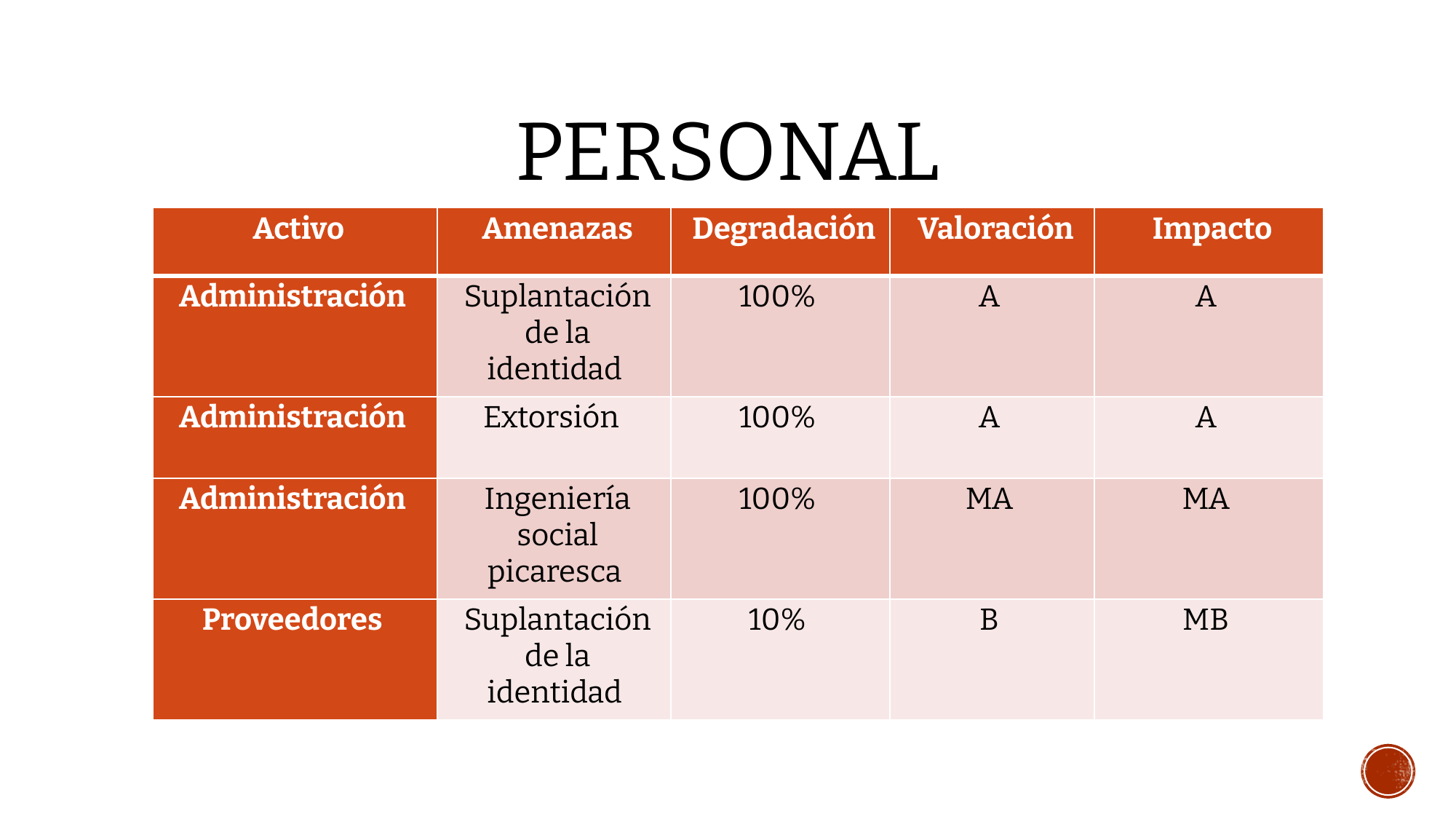

# Personal
| Activo | Amenazas | Degradación | Valoración | Impacto |
| --- | --- | --- | --- | --- |
| Administración | Suplantación de la identidad | 100% | A | A |
| Administración | Extorsión | 100% | A | A |
| Administración | Ingeniería social picaresca | 100% | MA | MA |
| Proveedores | Suplantación de la identidad | 10% | B | MB |